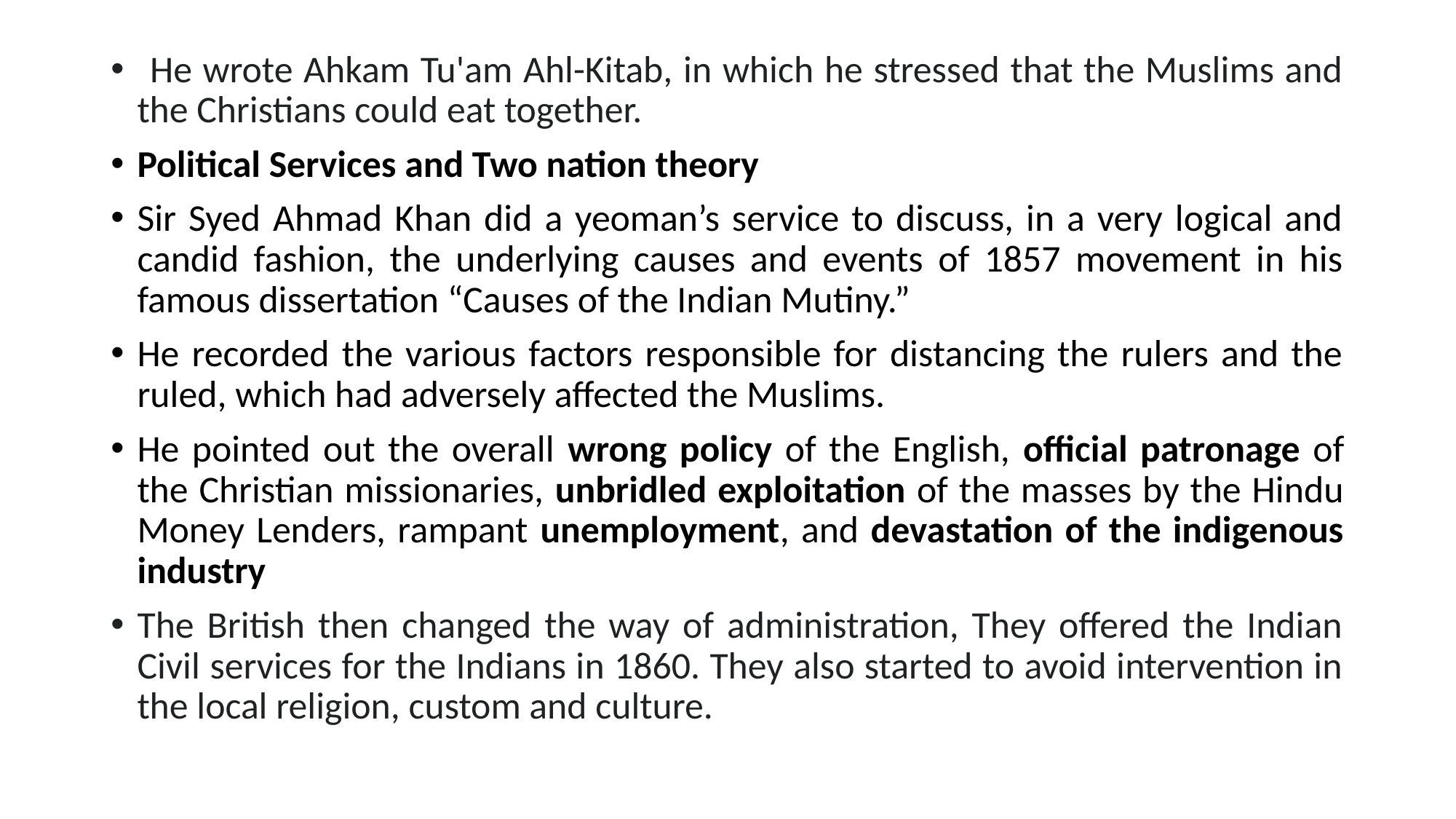

He wrote Ahkam Tu'am Ahl-Kitab, in which he stressed that the Muslims and the Christians could eat together.
Political Services and Two nation theory
Sir Syed Ahmad Khan did a yeoman’s service to discuss, in a very logical and candid fashion, the underlying causes and events of 1857 movement in his famous dissertation “Causes of the Indian Mutiny.”
He recorded the various factors responsible for distancing the rulers and the ruled, which had adversely affected the Muslims.
He pointed out the overall wrong policy of the English, official patronage of the Christian missionaries, unbridled exploitation of the masses by the Hindu Money Lenders, rampant unemployment, and devastation of the indigenous industry
The British then changed the way of administration, They offered the Indian Civil services for the Indians in 1860. They also started to avoid intervention in the local religion, custom and culture.